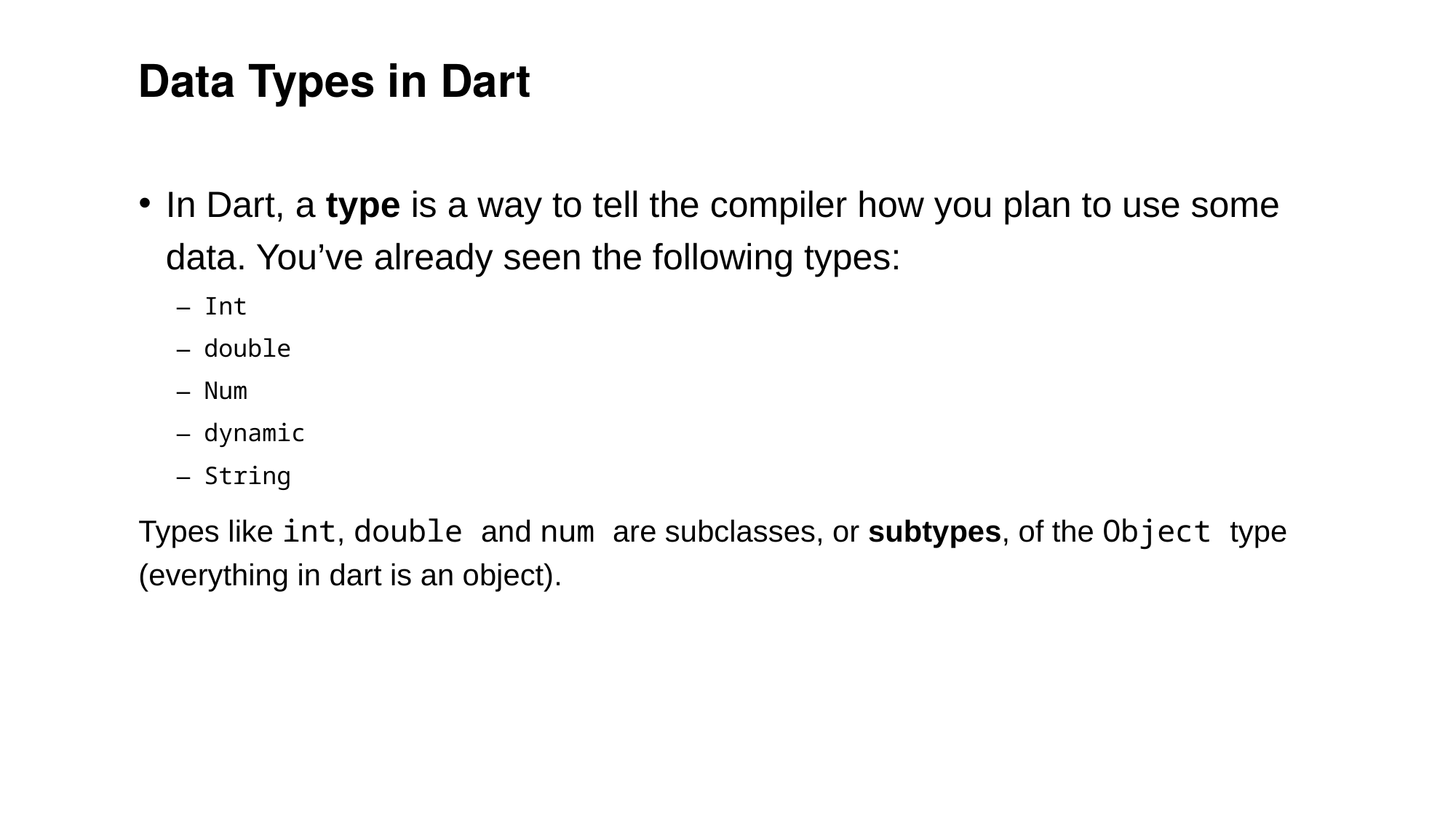

# Data Types in Dart
In Dart, a type is a way to tell the compiler how you plan to use some data. You’ve already seen the following types:
Int
double
Num
dynamic
String
Types like int, double and num are subclasses, or subtypes, of the Object type (everything in dart is an object).